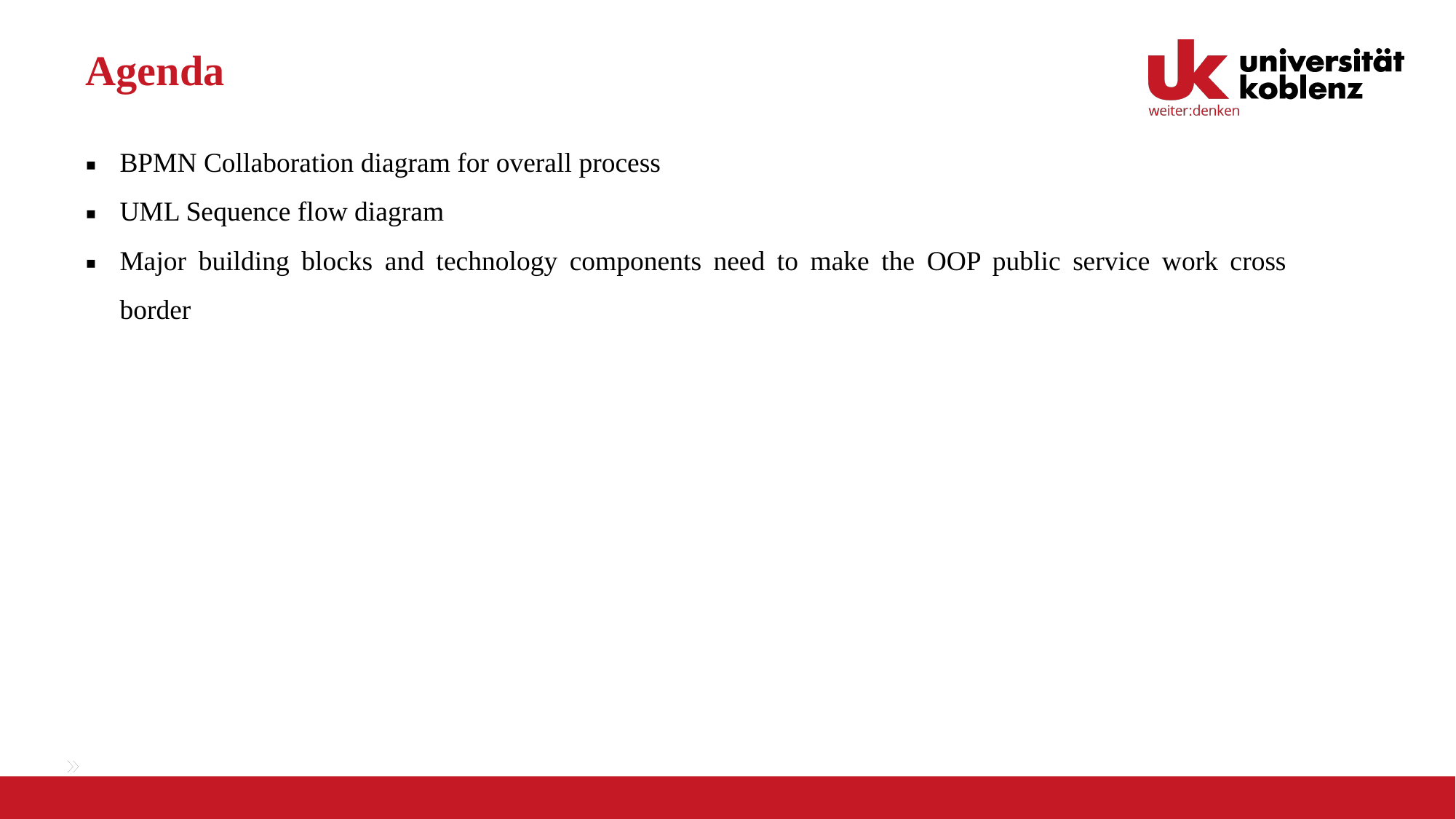

# Agenda
BPMN Collaboration diagram for overall process
UML Sequence flow diagram
Major building blocks and technology components need to make the OOP public service work cross border